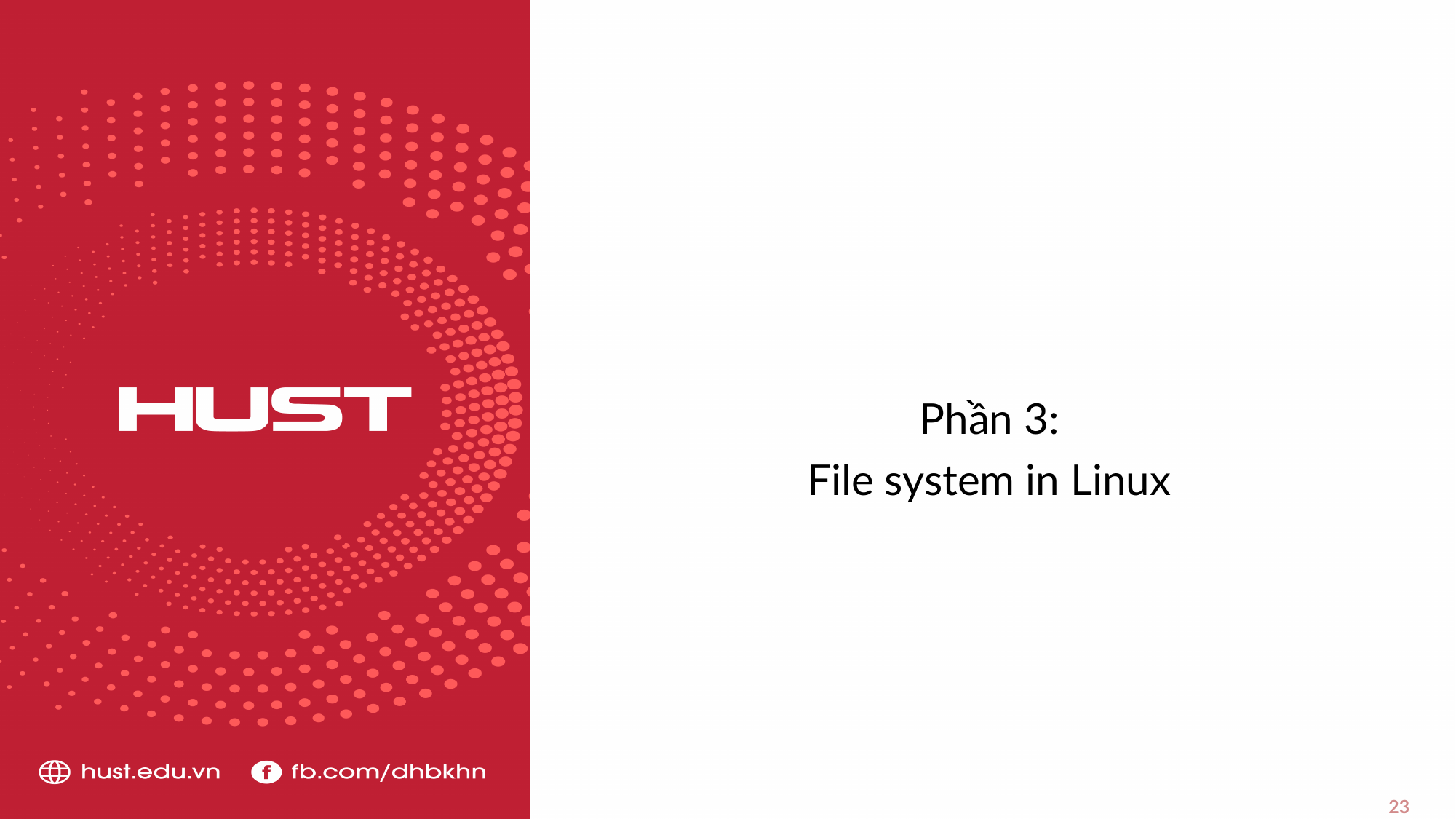

#
Phần 3:
File system in Linux
23